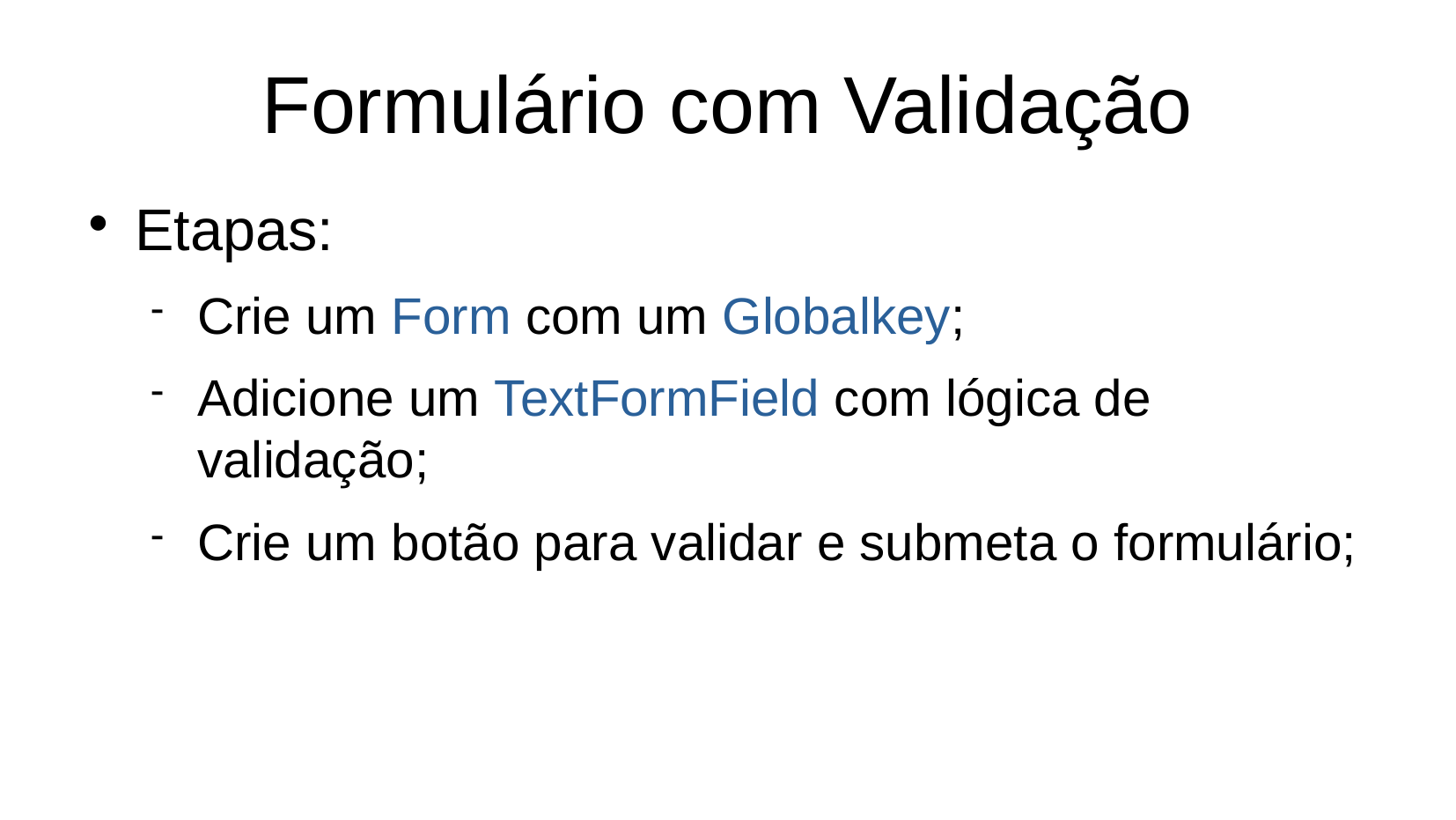

Formulário com Validação
Etapas:
Crie um Form com um Globalkey;
Adicione um TextFormField com lógica de validação;
Crie um botão para validar e submeta o formulário;